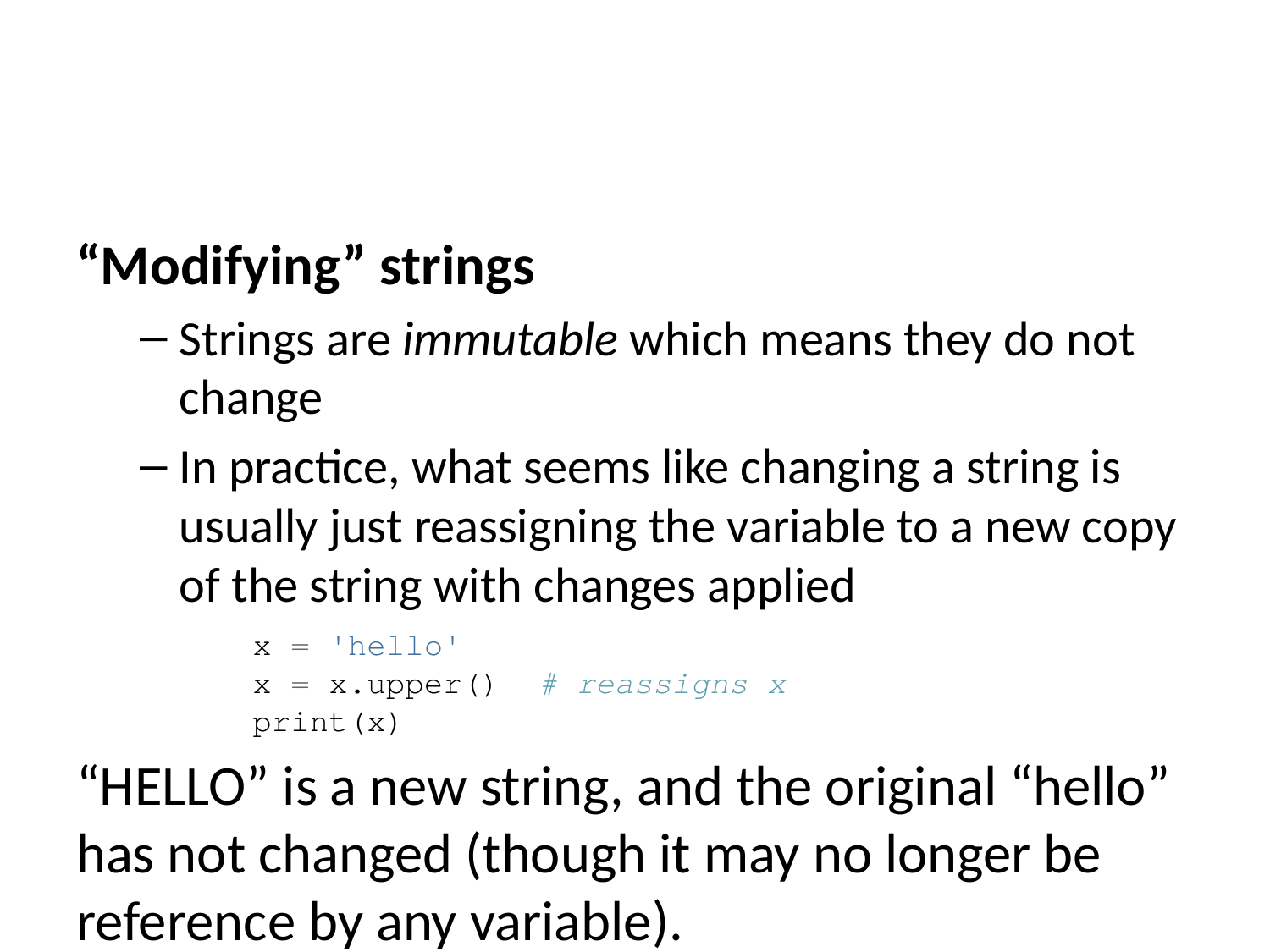

“Modifying” strings
Strings are immutable which means they do not change
In practice, what seems like changing a string is usually just reassigning the variable to a new copy of the string with changes applied
x = 'hello'
x = x.upper()  # reassigns x
print(x)
“HELLO” is a new string, and the original “hello” has not changed (though it may no longer be reference by any variable).
:::